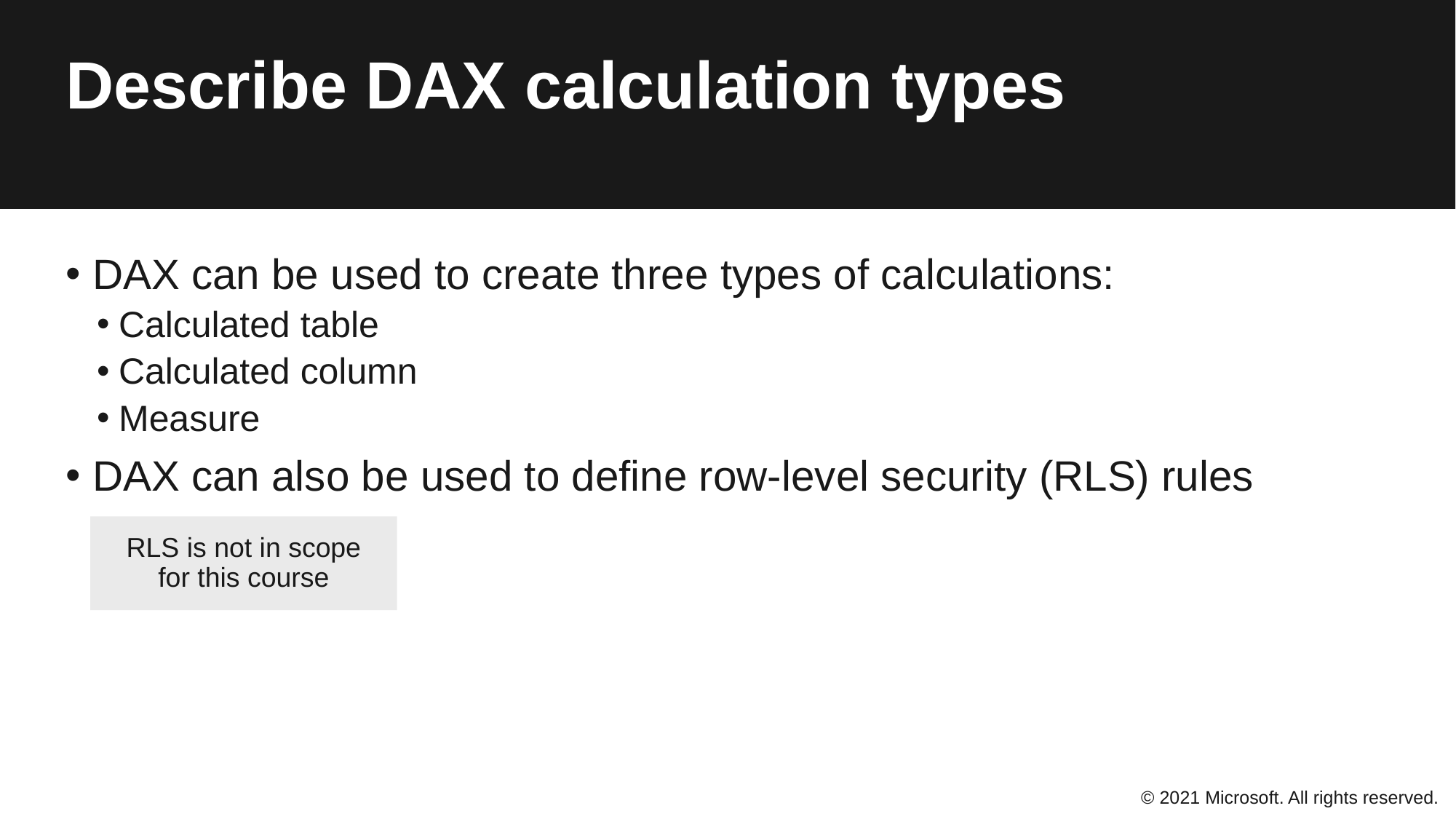

# Describe DAX calculation types

DAX can be used to create three types of calculations:
Calculated table
Calculated column
Measure
DAX can also be used to define row-level security (RLS) rules

RLS is not in scope for this course
© 2021 Microsoft. All rights reserved.